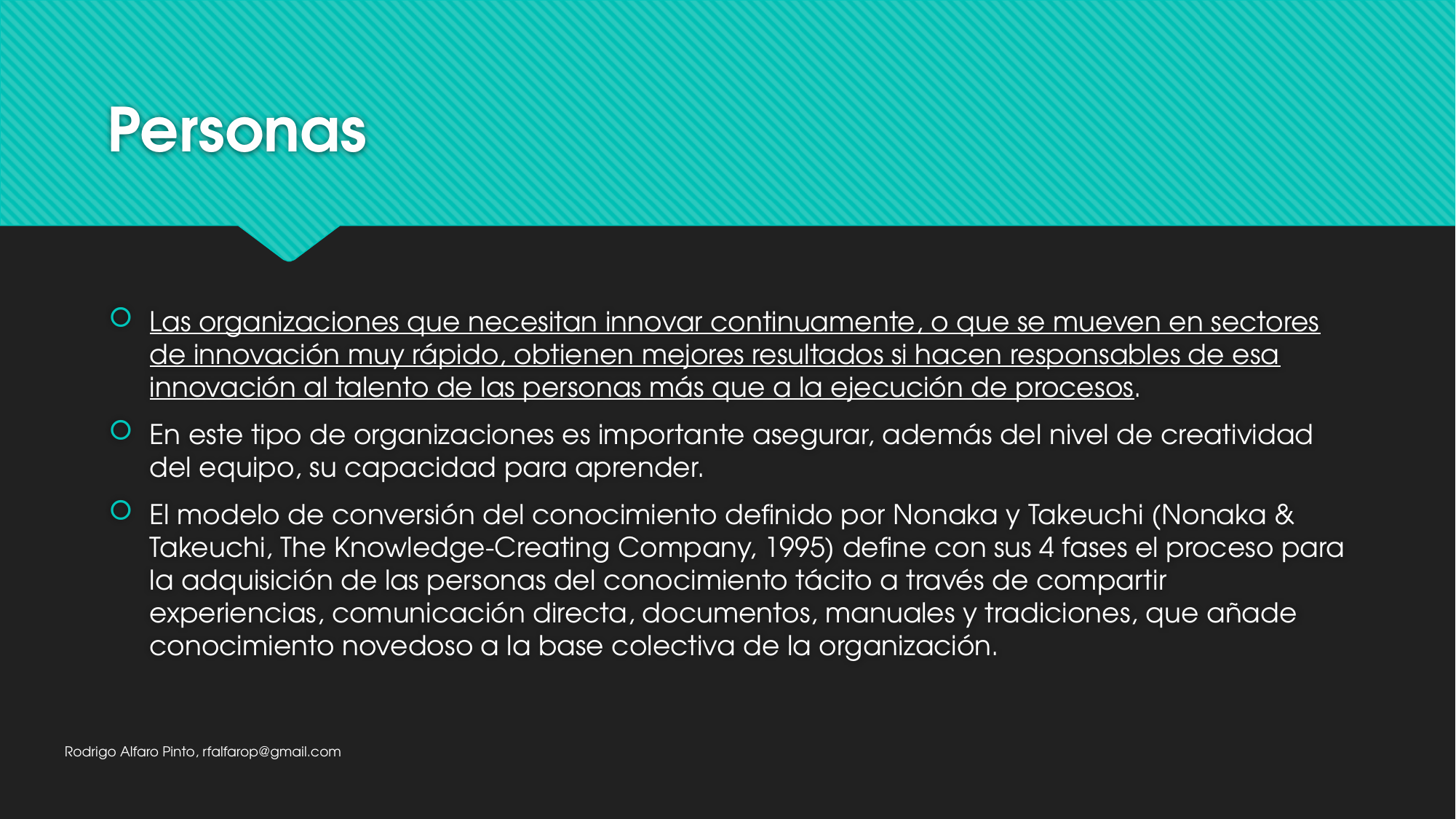

# Personas
Las organizaciones que necesitan innovar continuamente, o que se mueven en sectores de innovación muy rápido, obtienen mejores resultados si hacen responsables de esa innovación al talento de las personas más que a la ejecución de procesos.
En este tipo de organizaciones es importante asegurar, además del nivel de creatividad del equipo, su capacidad para aprender.
El modelo de conversión del conocimiento definido por Nonaka y Takeuchi (Nonaka & Takeuchi, The Knowledge-Creating Company, 1995) define con sus 4 fases el proceso para la adquisición de las personas del conocimiento tácito a través de compartir experiencias, comunicación directa, documentos, manuales y tradiciones, que añade conocimiento novedoso a la base colectiva de la organización.
Rodrigo Alfaro Pinto, rfalfarop@gmail.com